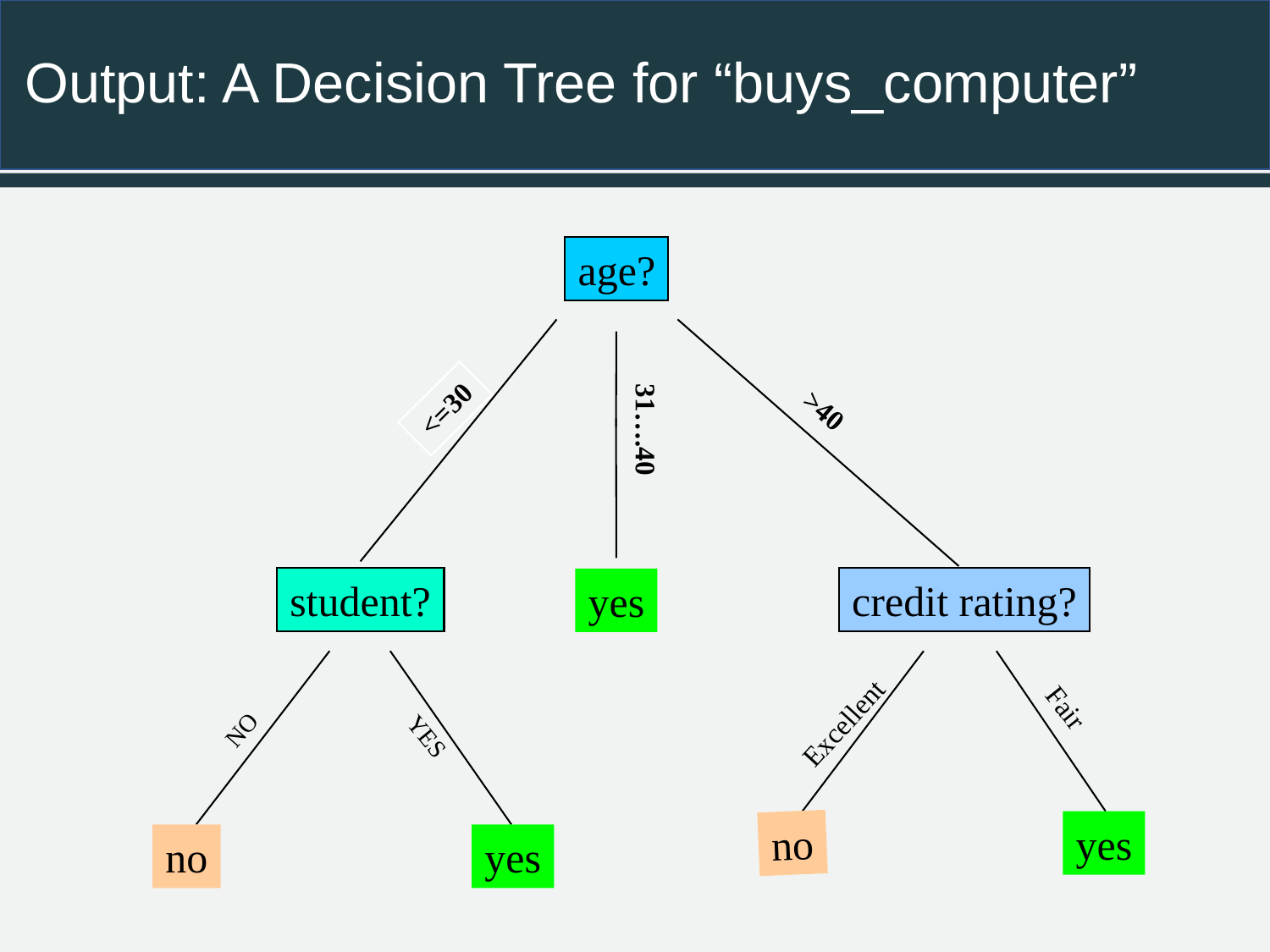

# Output: A Decision Tree for “buys_computer”
age?

<=30
>40
31….40

student?
credit rating?
yes

Fair
Excellent
NO
YES
no
yes
no
yes